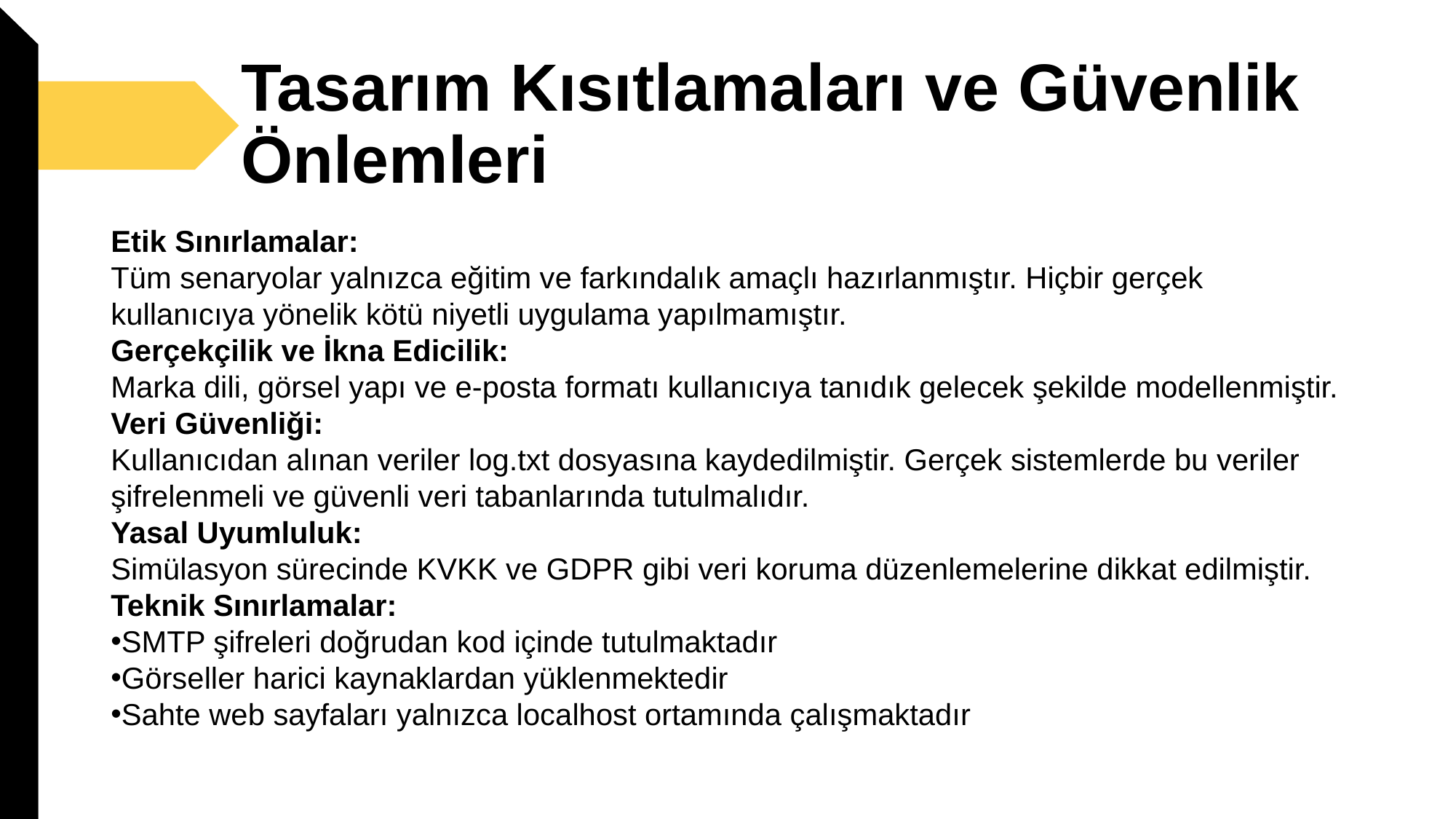

# Tasarım Kısıtlamaları ve Güvenlik Önlemleri

Etik Sınırlamalar:
Tüm senaryolar yalnızca eğitim ve farkındalık amaçlı hazırlanmıştır. Hiçbir gerçek kullanıcıya yönelik kötü niyetli uygulama yapılmamıştır.
Gerçekçilik ve İkna Edicilik:
Marka dili, görsel yapı ve e-posta formatı kullanıcıya tanıdık gelecek şekilde modellenmiştir.
Veri Güvenliği:
Kullanıcıdan alınan veriler log.txt dosyasına kaydedilmiştir. Gerçek sistemlerde bu veriler şifrelenmeli ve güvenli veri tabanlarında tutulmalıdır.
Yasal Uyumluluk:
Simülasyon sürecinde KVKK ve GDPR gibi veri koruma düzenlemelerine dikkat edilmiştir.
Teknik Sınırlamalar:
SMTP şifreleri doğrudan kod içinde tutulmaktadır
Görseller harici kaynaklardan yüklenmektedir
Sahte web sayfaları yalnızca localhost ortamında çalışmaktadır